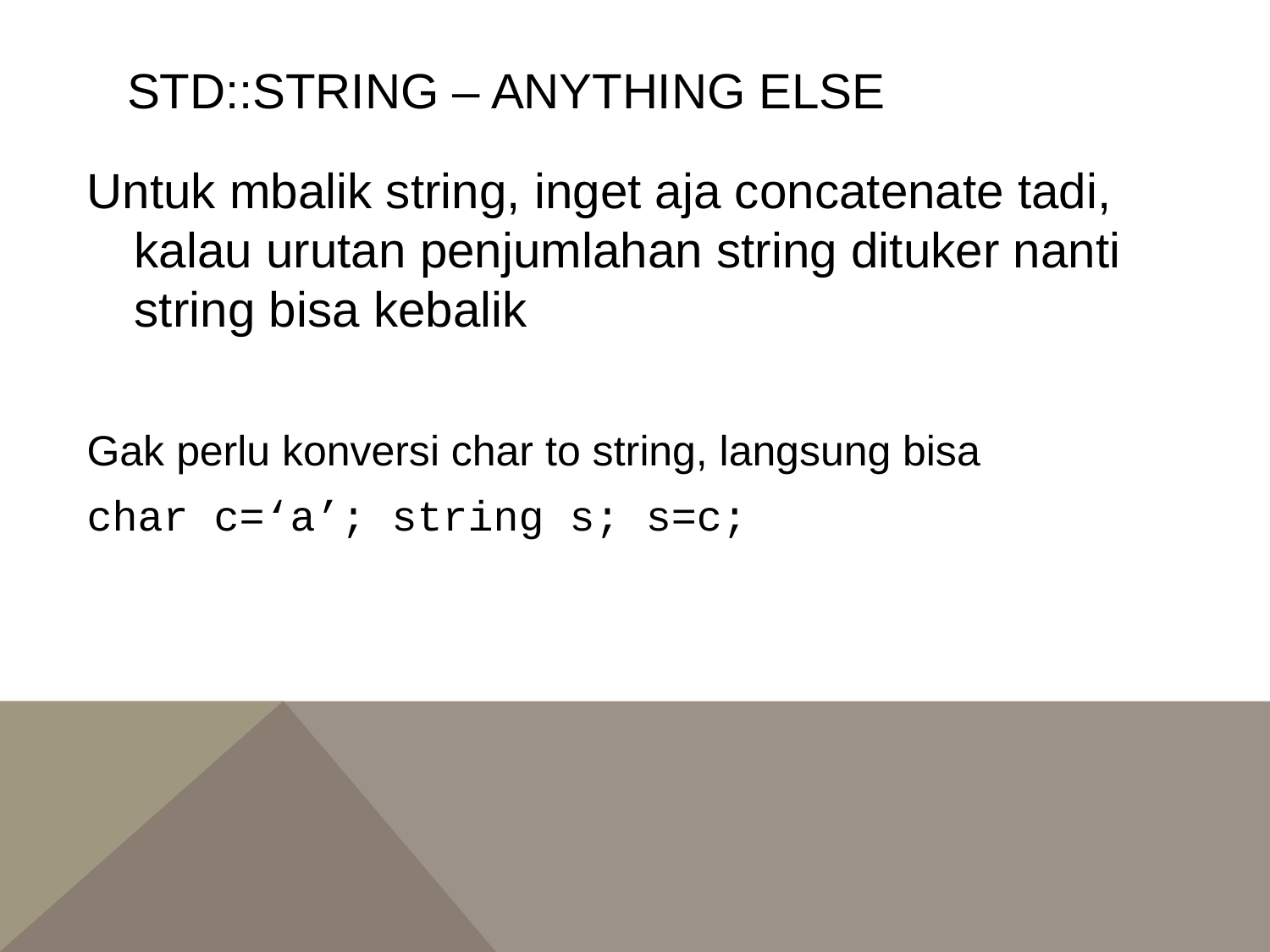

# Std::string – anything else
Untuk mbalik string, inget aja concatenate tadi, kalau urutan penjumlahan string dituker nanti string bisa kebalik

Gak perlu konversi char to string, langsung bisa
char c=‘a’; string s; s=c;